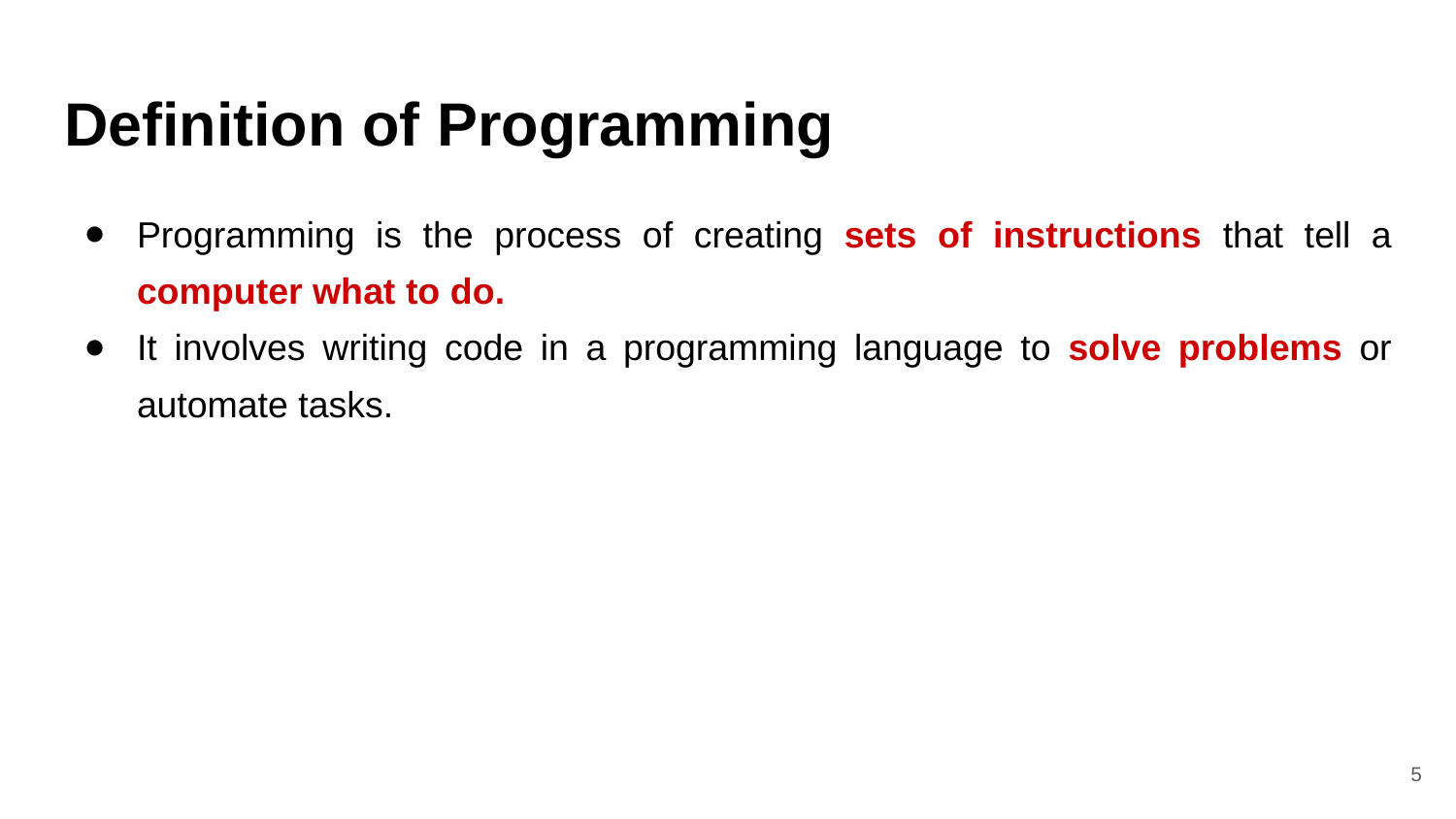

# Definition of Programming
Programming is the process of creating sets of instructions that tell a computer what to do.
It involves writing code in a programming language to solve problems or automate tasks.
5